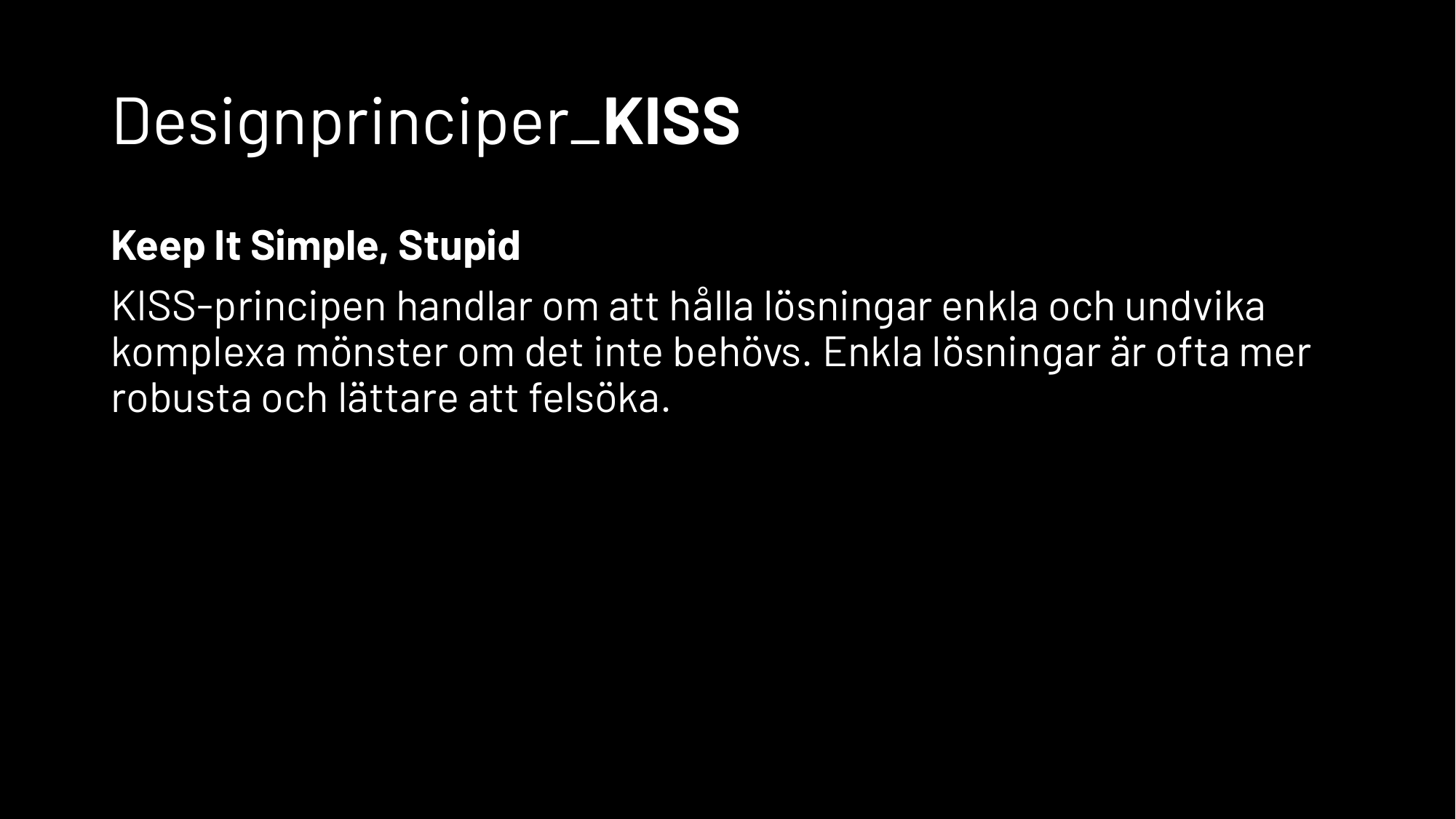

# Designprinciper_KISS
Keep It Simple, Stupid
KISS-principen handlar om att hålla lösningar enkla och undvika komplexa mönster om det inte behövs. Enkla lösningar är ofta mer robusta och lättare att felsöka.